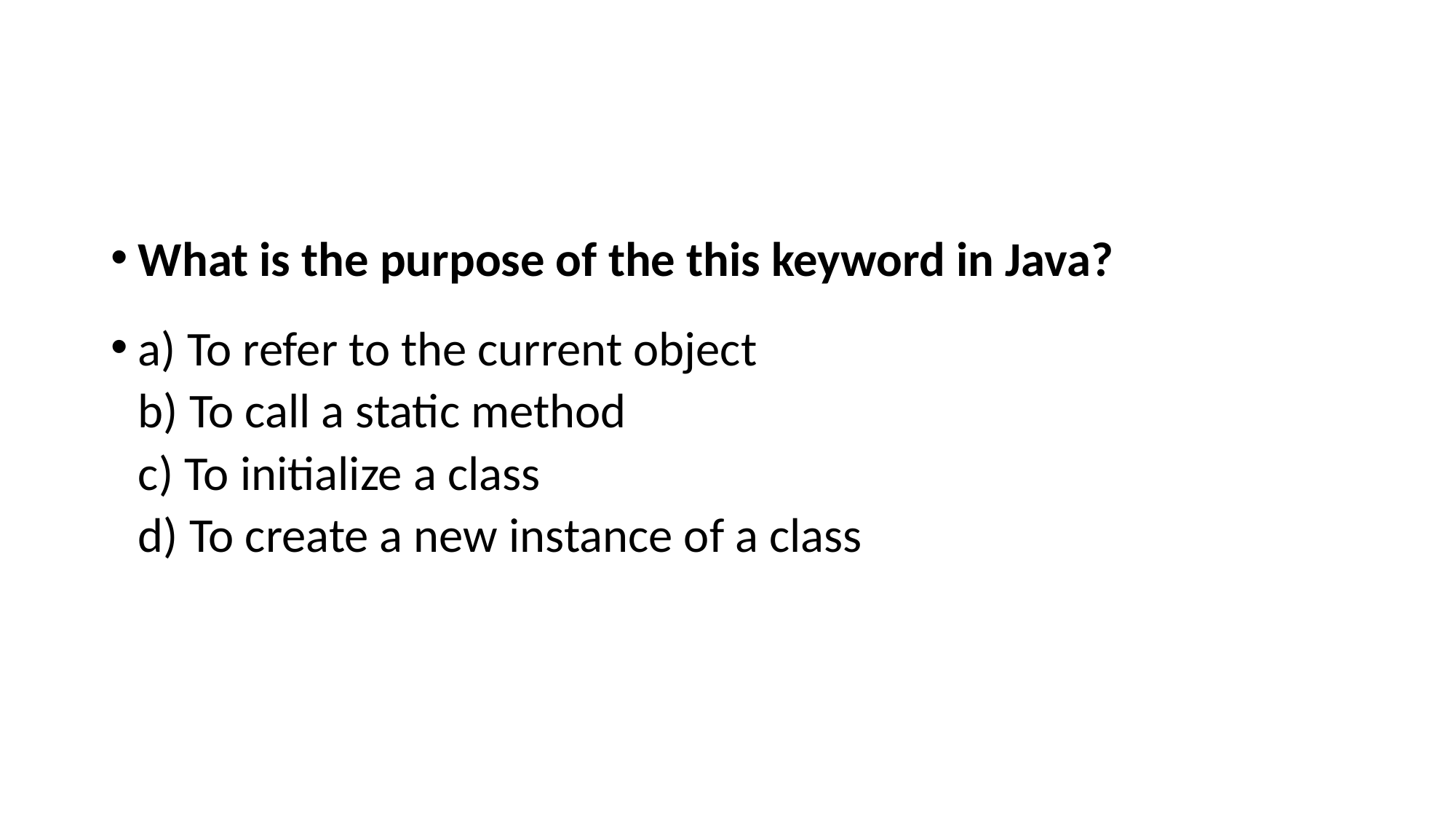

#
What is the purpose of the this keyword in Java?
a) To refer to the current object
b) To call a static method
c) To initialize a class
d) To create a new instance of a class